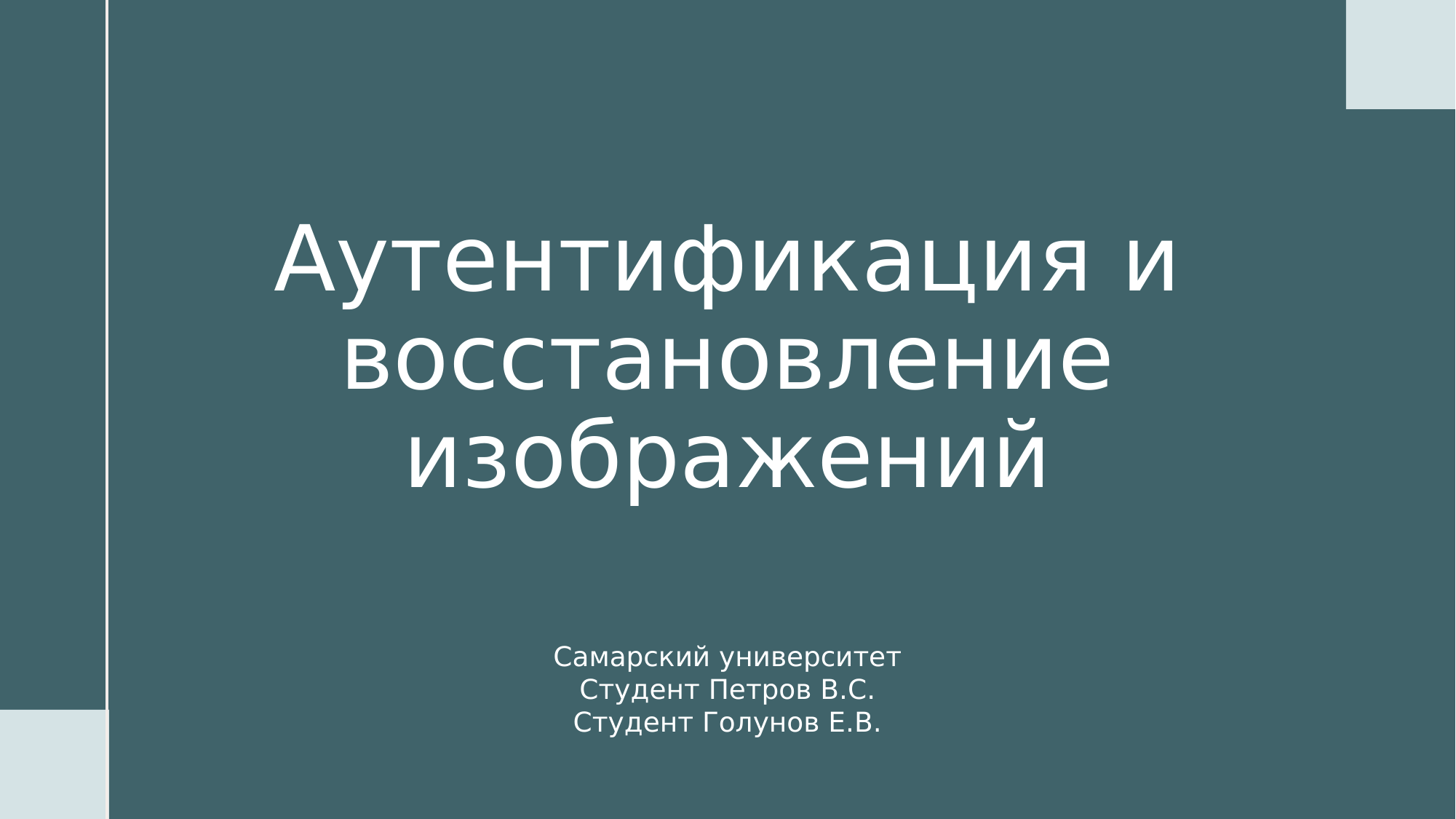

# Аутентификация и восстановление изображений

Самарский университет
Студент Петров В.С.
Студент Голунов Е.В.